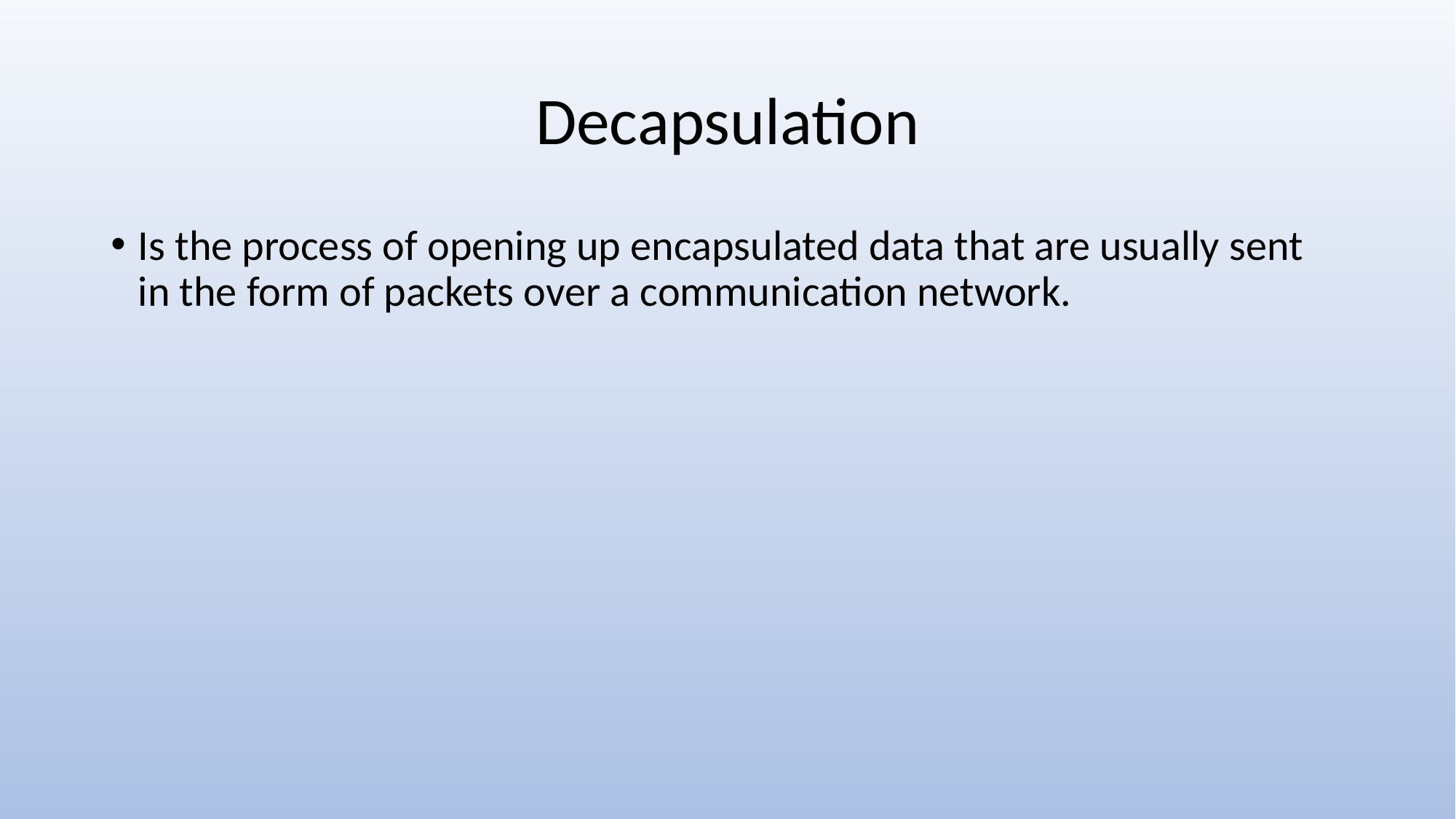

# Decapsulation
Is the process of opening up encapsulated data that are usually sent in the form of packets over a communication network.